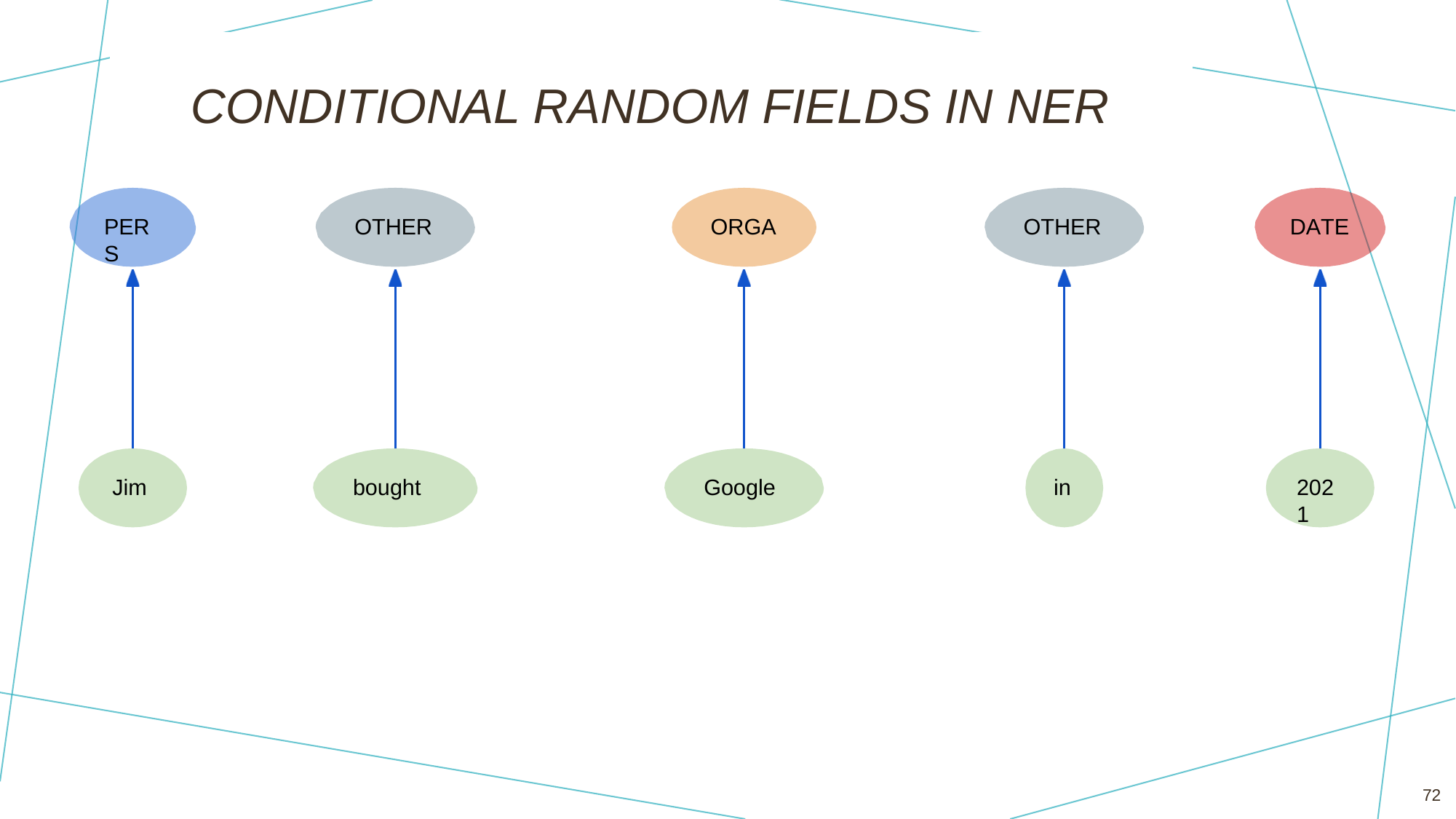

Conditional Random Fields In NER

PERS
ORGA
OTHER
OTHER
DATE

Google
2021
Jim
bought
in
72